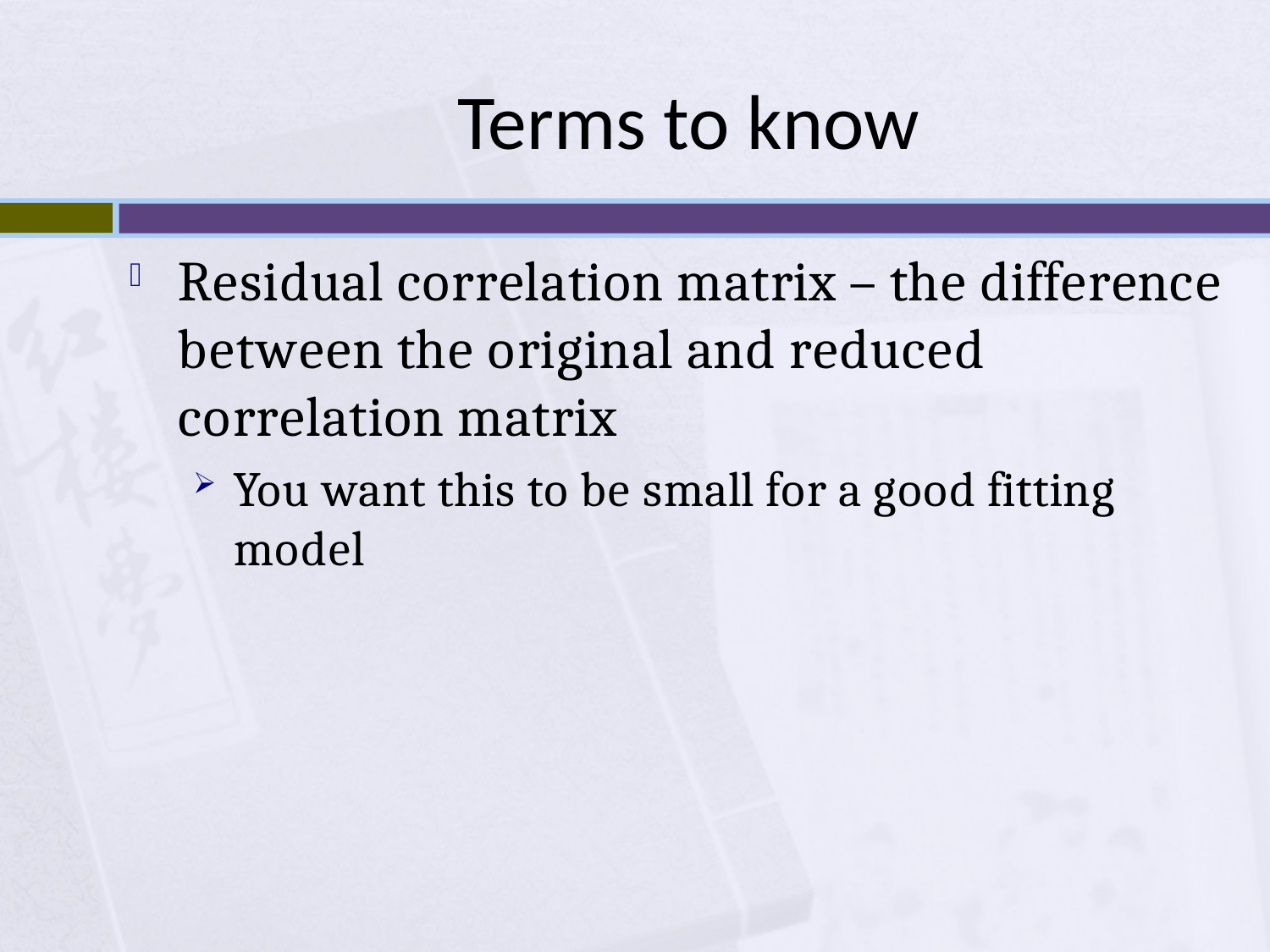

# Terms to know
Residual correlation matrix – the difference between the original and reduced correlation matrix
You want this to be small for a good fitting model